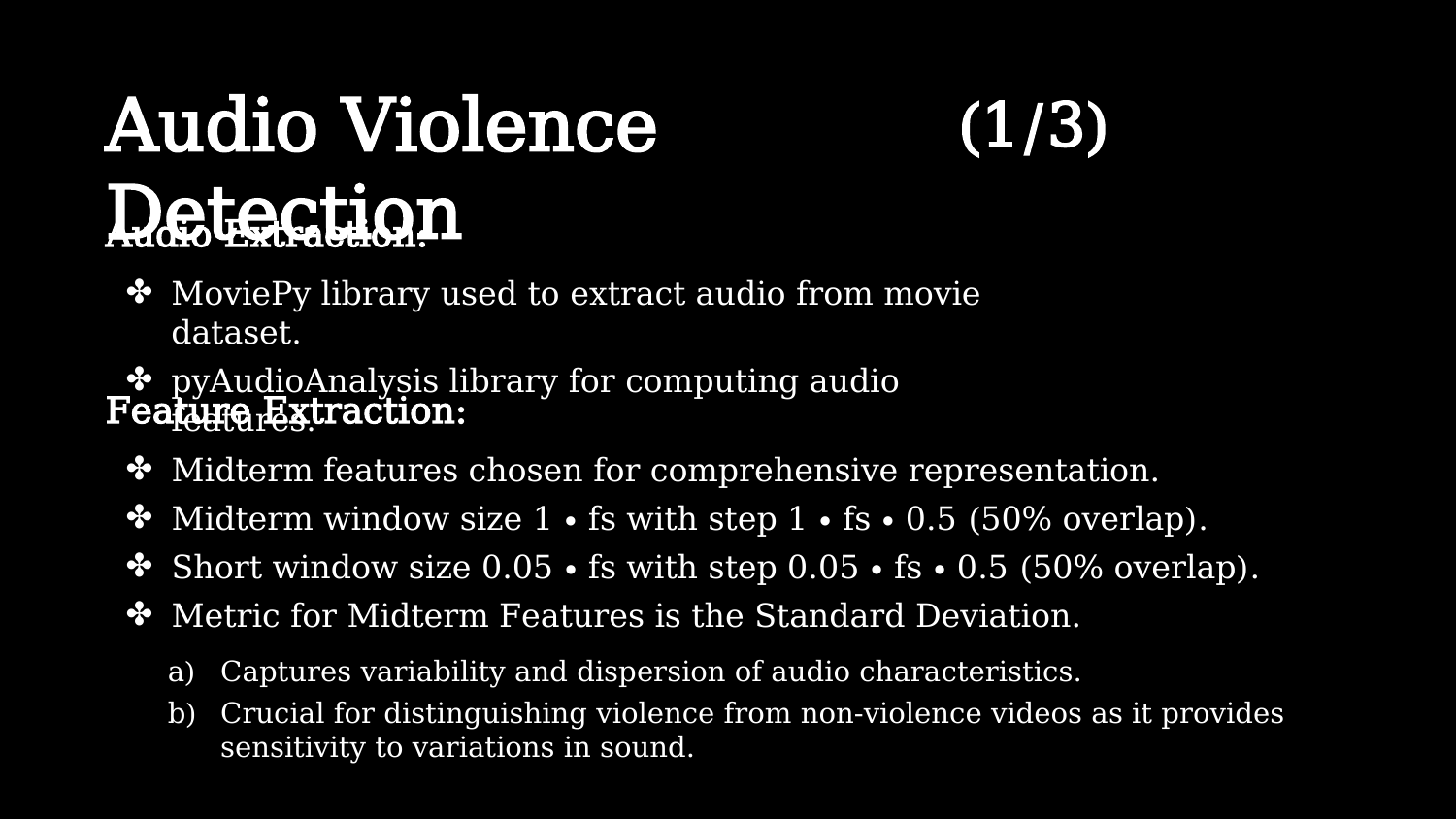

Audio Violence Detection
(1/3)
Audio Extraction:

MoviePy library used to extract audio from movie dataset.

pyAudioAnalysis library for computing audio features.
Feature Extraction:

Midterm features chosen for comprehensive representation.

Midterm window size 1 ∙ fs with step 1 ∙ fs ∙ 0.5 (50% overlap).

Short window size 0.05 ∙ fs with step 0.05 ∙ fs ∙ 0.5 (50% overlap).

Metric for Midterm Features is the Standard Deviation.
Captures variability and dispersion of audio characteristics.

Crucial for distinguishing violence from non-violence videos as it provides sensitivity to variations in sound.